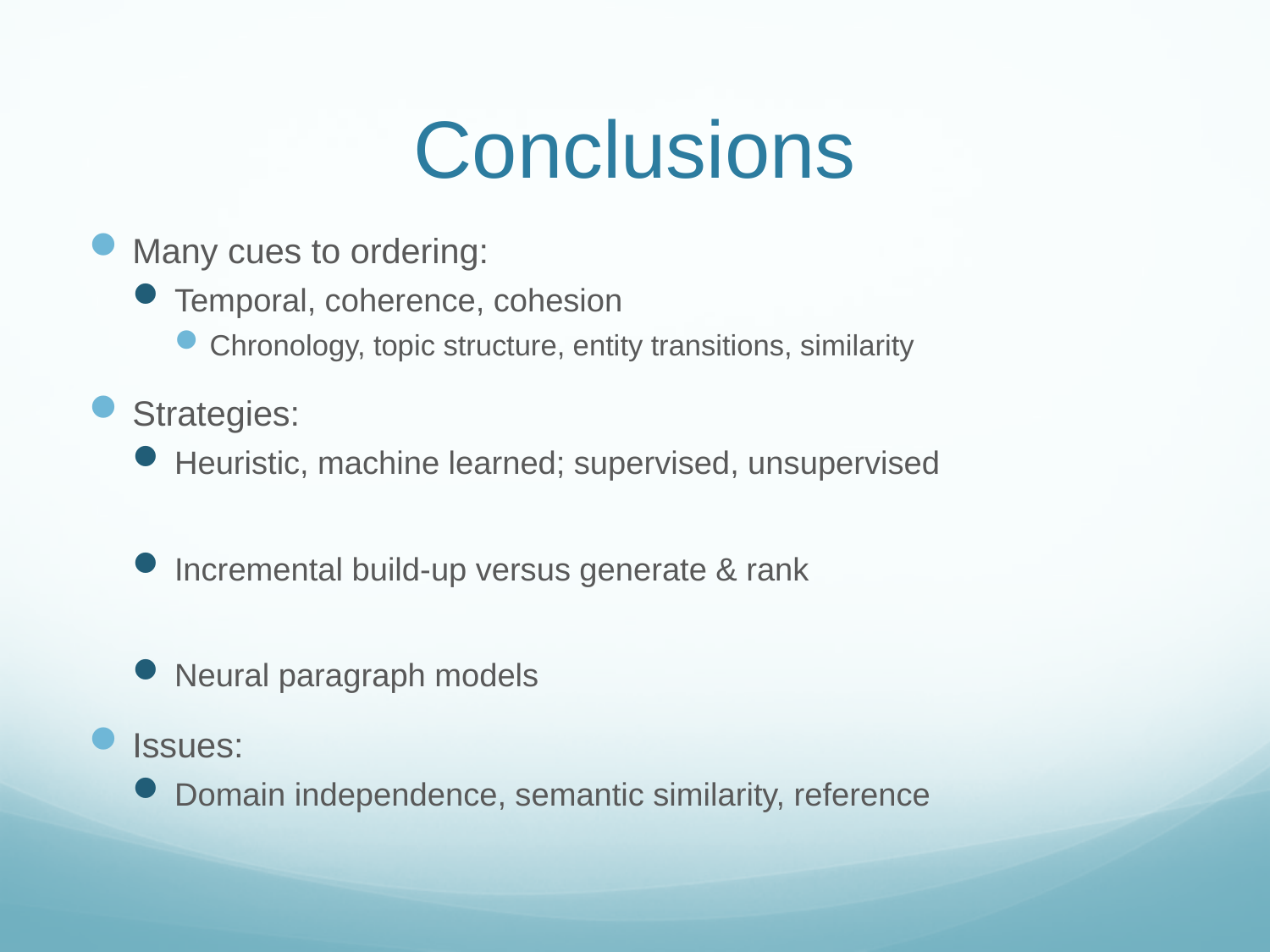

# Conclusions
Many cues to ordering:
Temporal, coherence, cohesion
Chronology, topic structure, entity transitions, similarity
Strategies:
Heuristic, machine learned; supervised, unsupervised

Incremental build-up versus generate & rank

Neural paragraph models
Issues:
Domain independence, semantic similarity, reference